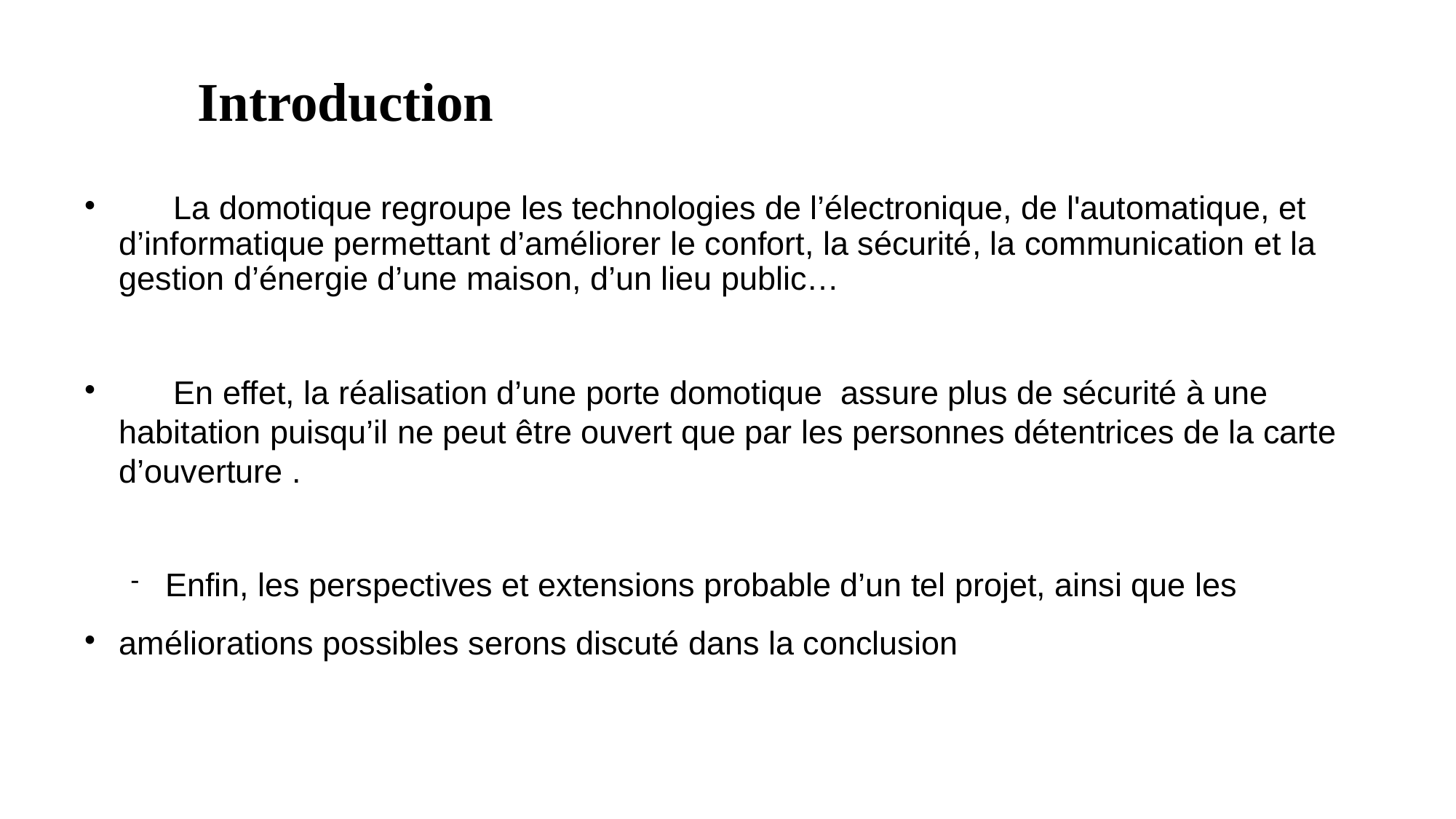

Introduction
      La domotique regroupe les technologies de l’électronique, de l'automatique, et d’informatique permettant d’améliorer le confort, la sécurité, la communication et la gestion d’énergie d’une maison, d’un lieu public…

      En effet, la réalisation d’une porte domotique  assure plus de sécurité à une habitation puisqu’il ne peut être ouvert que par les personnes détentrices de la carte  d’ouverture .

Enfin, les perspectives et extensions probable d’un tel projet, ainsi que les
améliorations possibles serons discuté dans la conclusion